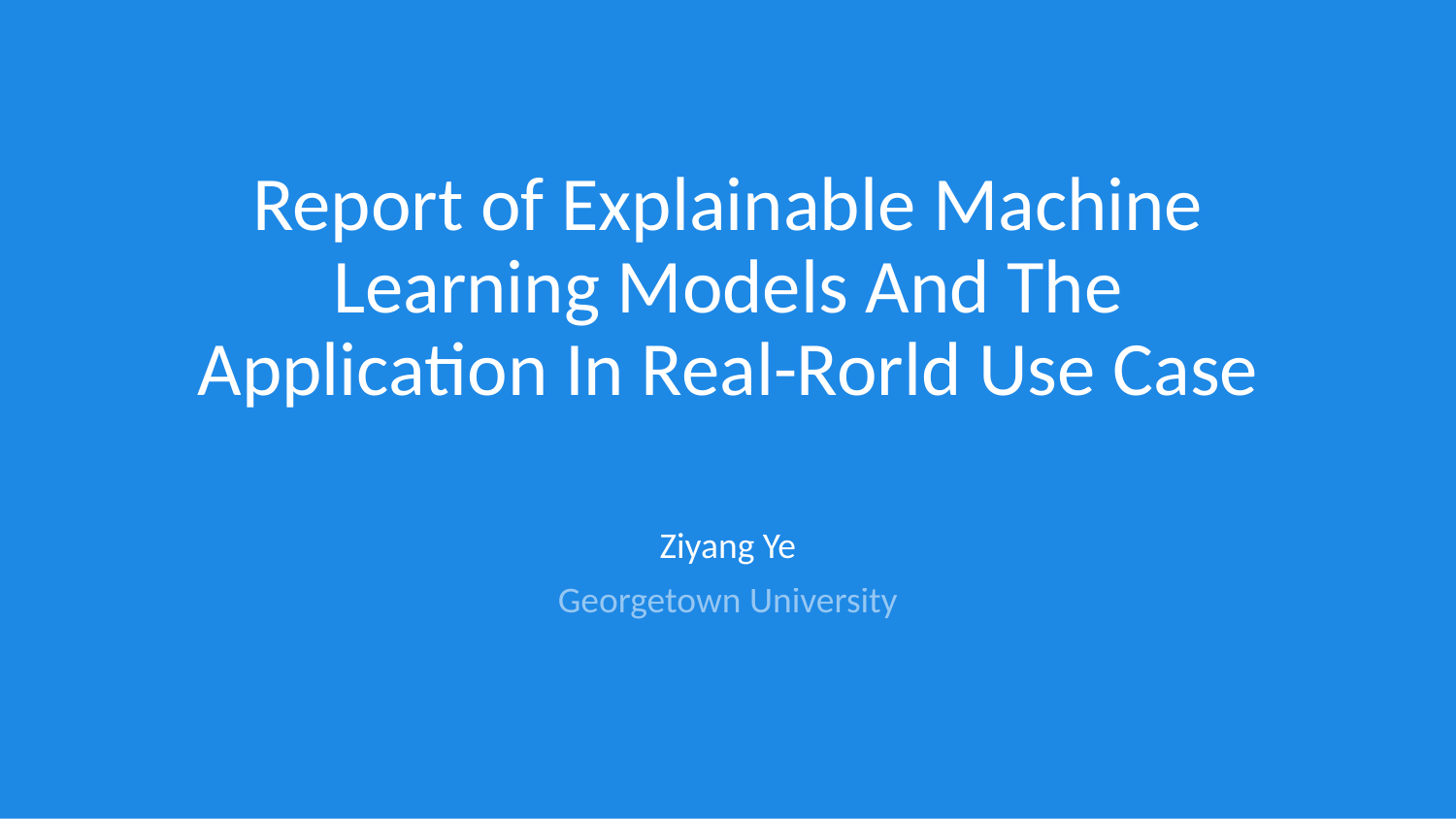

# Report of Explainable Machine Learning Models And The Application In Real-Rorld Use Case
Ziyang Ye
Georgetown University